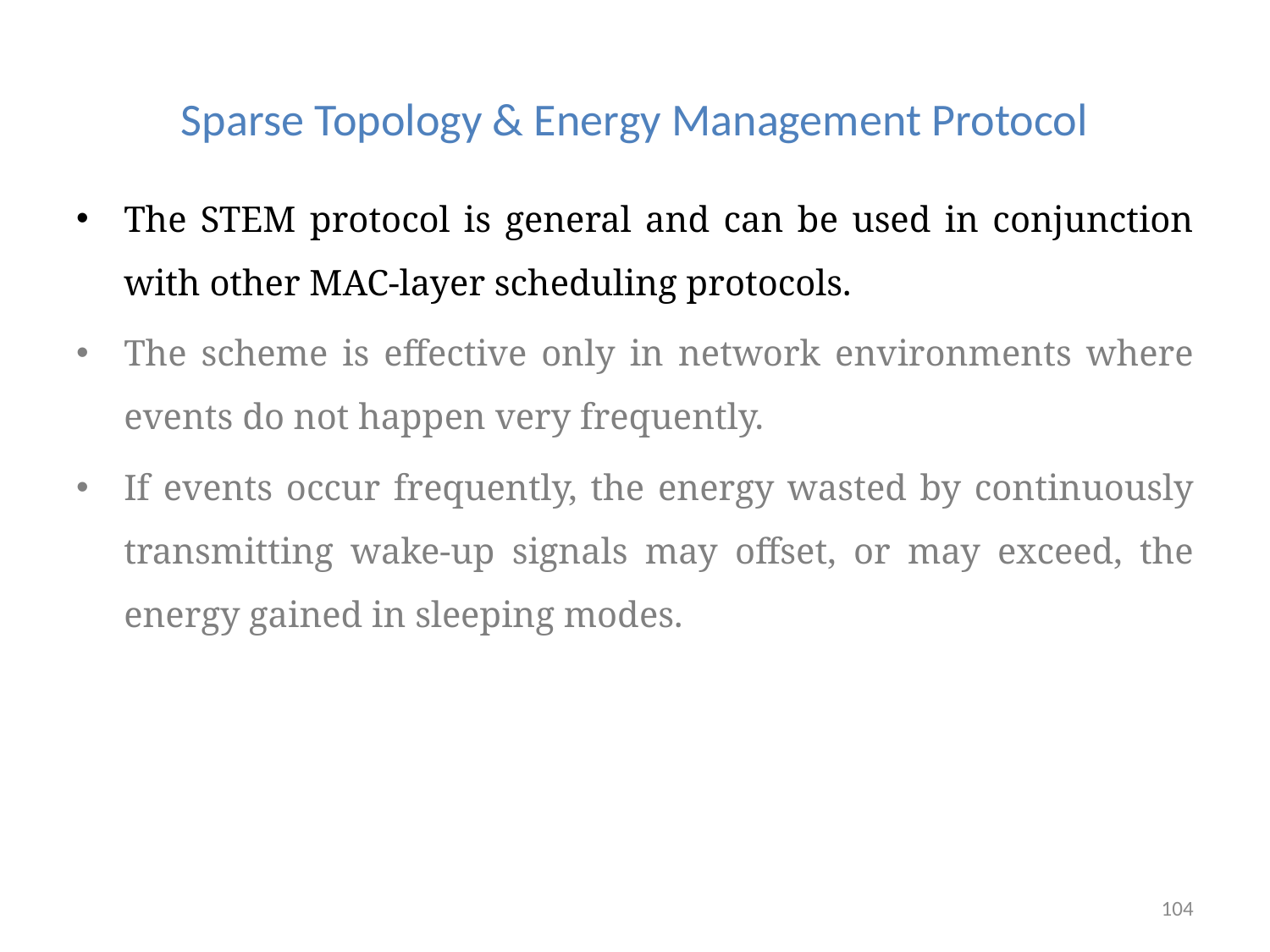

# Sparse Topology & Energy Management Protocol
The STEM protocol is general and can be used in conjunction with other MAC-layer scheduling protocols.
The scheme is effective only in network environments where events do not happen very frequently.
If events occur frequently, the energy wasted by continuously transmitting wake-up signals may offset, or may exceed, the energy gained in sleeping modes.
104